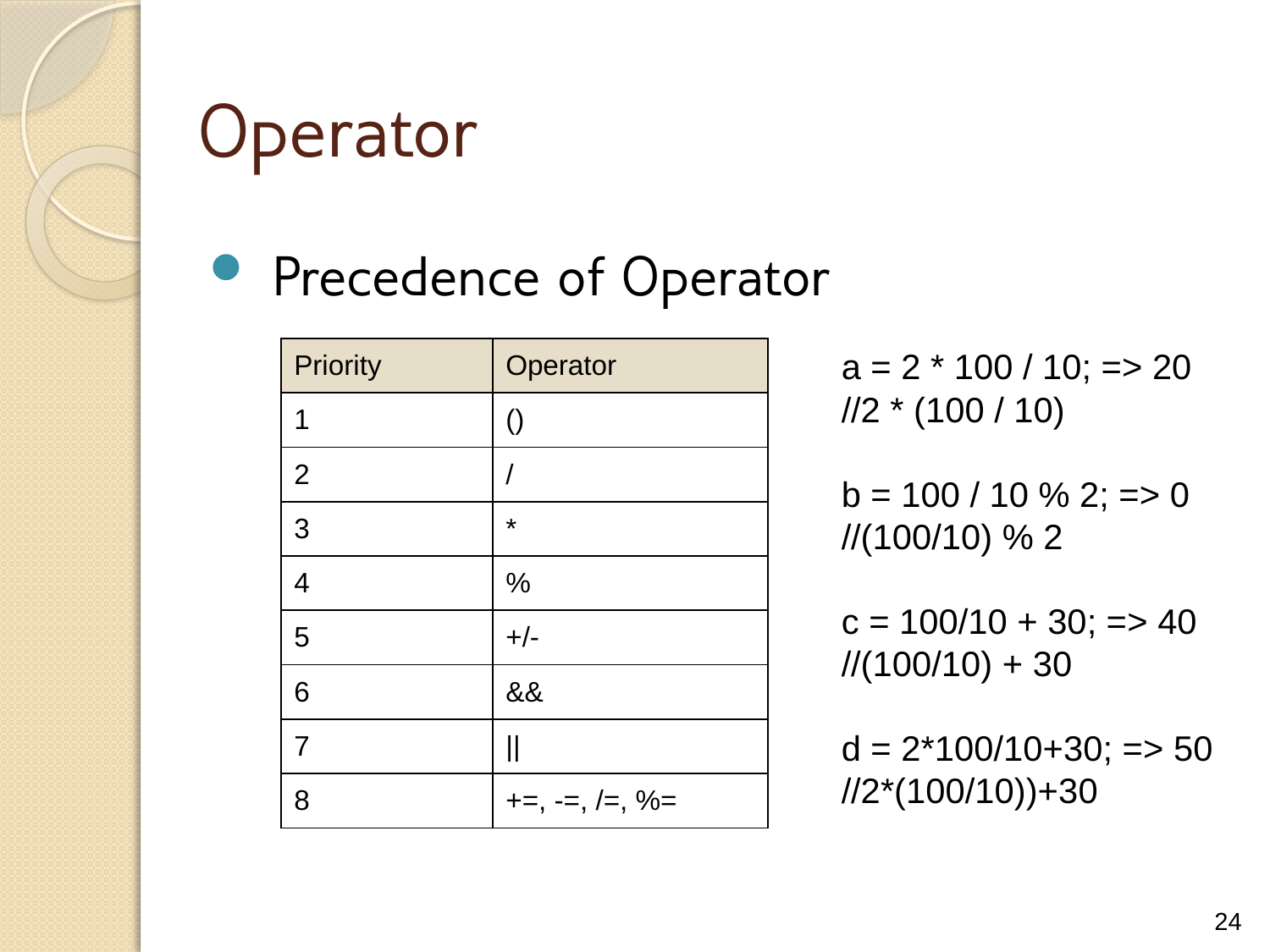

Operator
Precedence of Operator
| Priority | Operator |
| --- | --- |
| 1 | () |
| 2 | / |
| 3 | \* |
| 4 | % |
| 5 | +/- |
| 6 | && |
| 7 | || |
| 8 | +=, -=, /=, %= |
a = 2 * 100 / 10; => 20
//2 * (100 / 10)

b = 100 / 10 % 2; => 0
//(100/10) % 2

c = 100/10 + 30; => 40
//(100/10) + 30

d = 2*100/10+30; => 50
//2*(100/10))+30
24